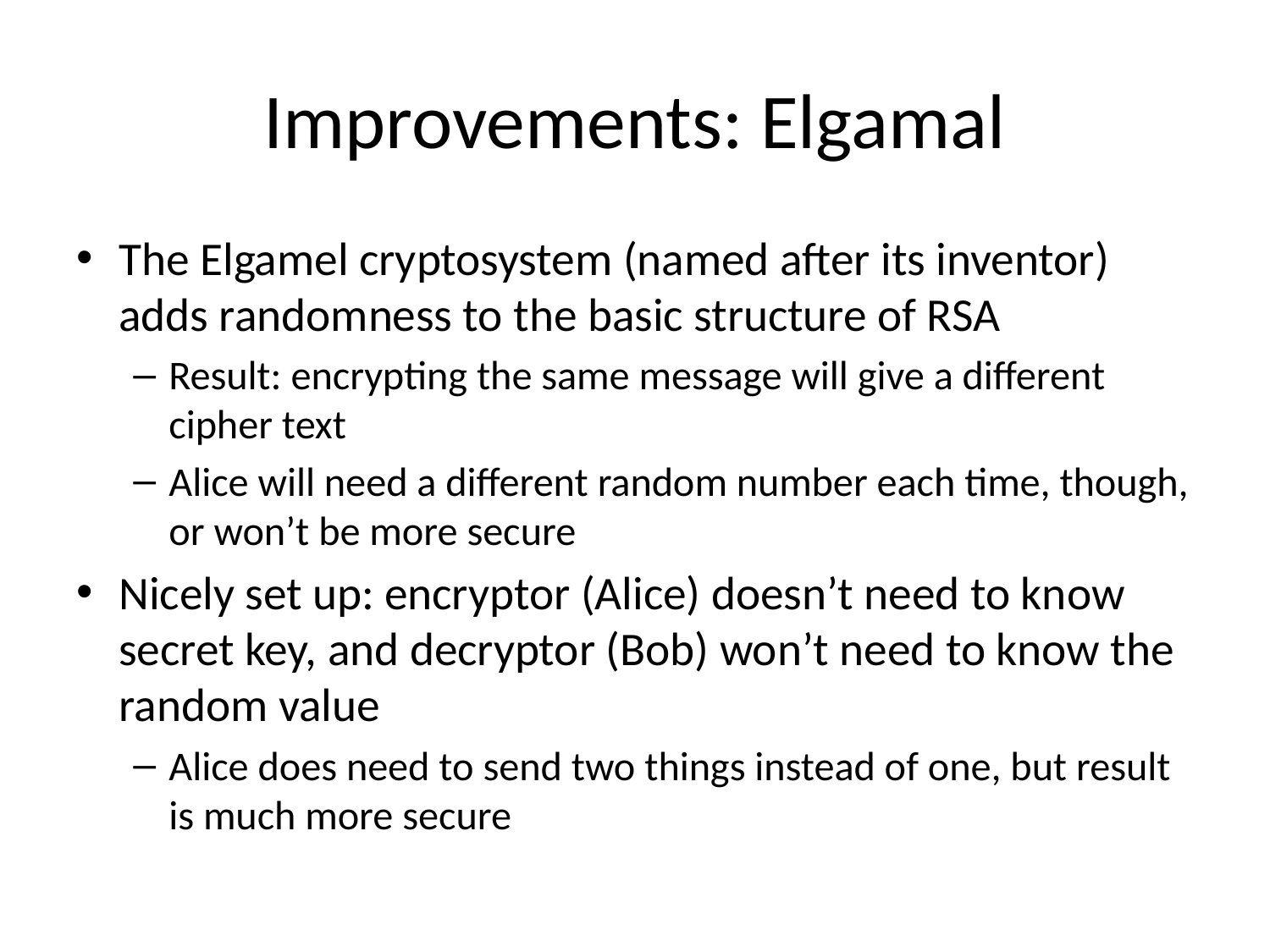

# Improvements: Elgamal
The Elgamel cryptosystem (named after its inventor) adds randomness to the basic structure of RSA
Result: encrypting the same message will give a different cipher text
Alice will need a different random number each time, though, or won’t be more secure
Nicely set up: encryptor (Alice) doesn’t need to know secret key, and decryptor (Bob) won’t need to know the random value
Alice does need to send two things instead of one, but result is much more secure